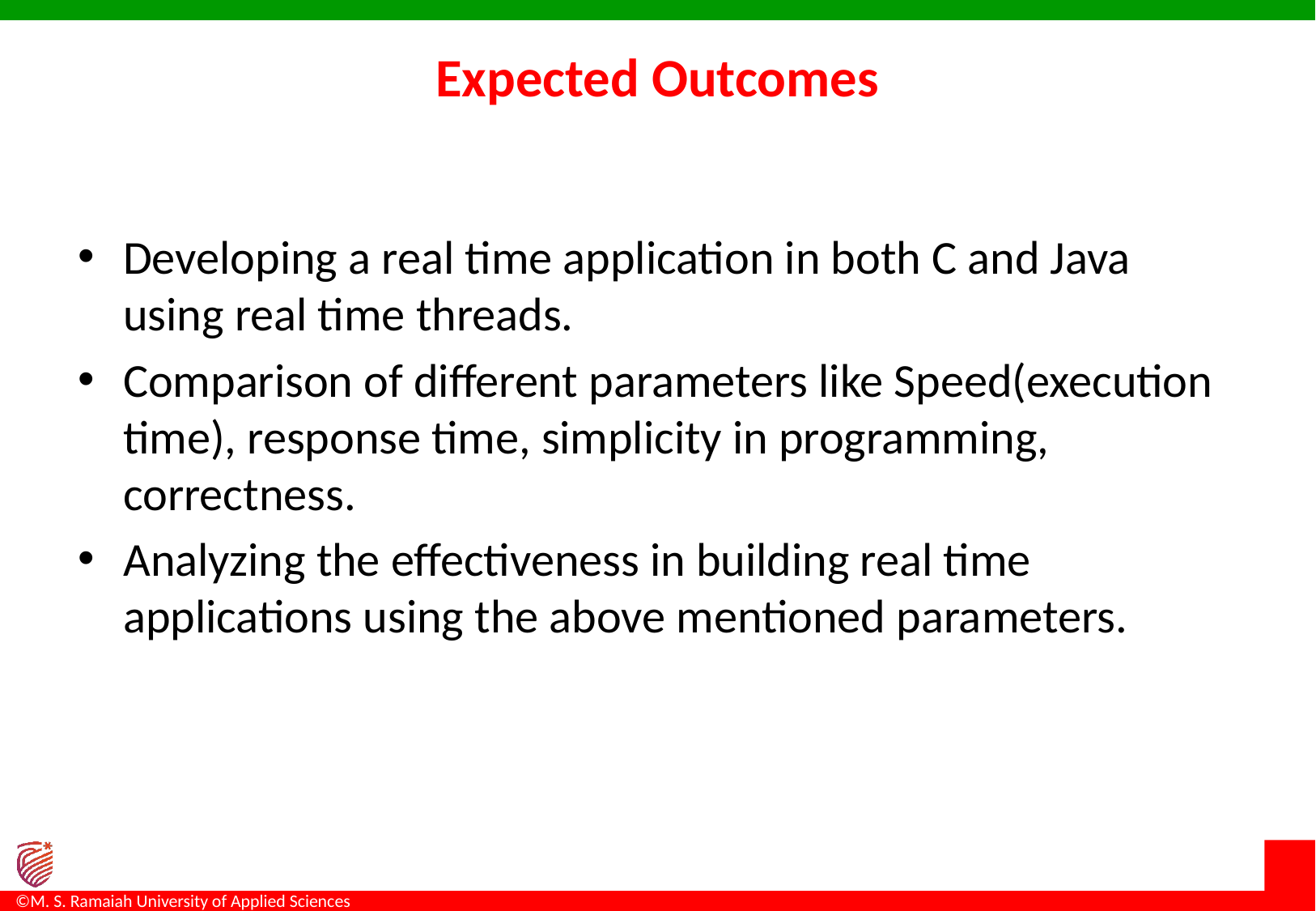

# Expected Outcomes

Developing a real time application in both C and Java using real time threads.
Comparison of different parameters like Speed(execution time), response time, simplicity in programming, correctness.
Analyzing the effectiveness in building real time applications using the above mentioned parameters.